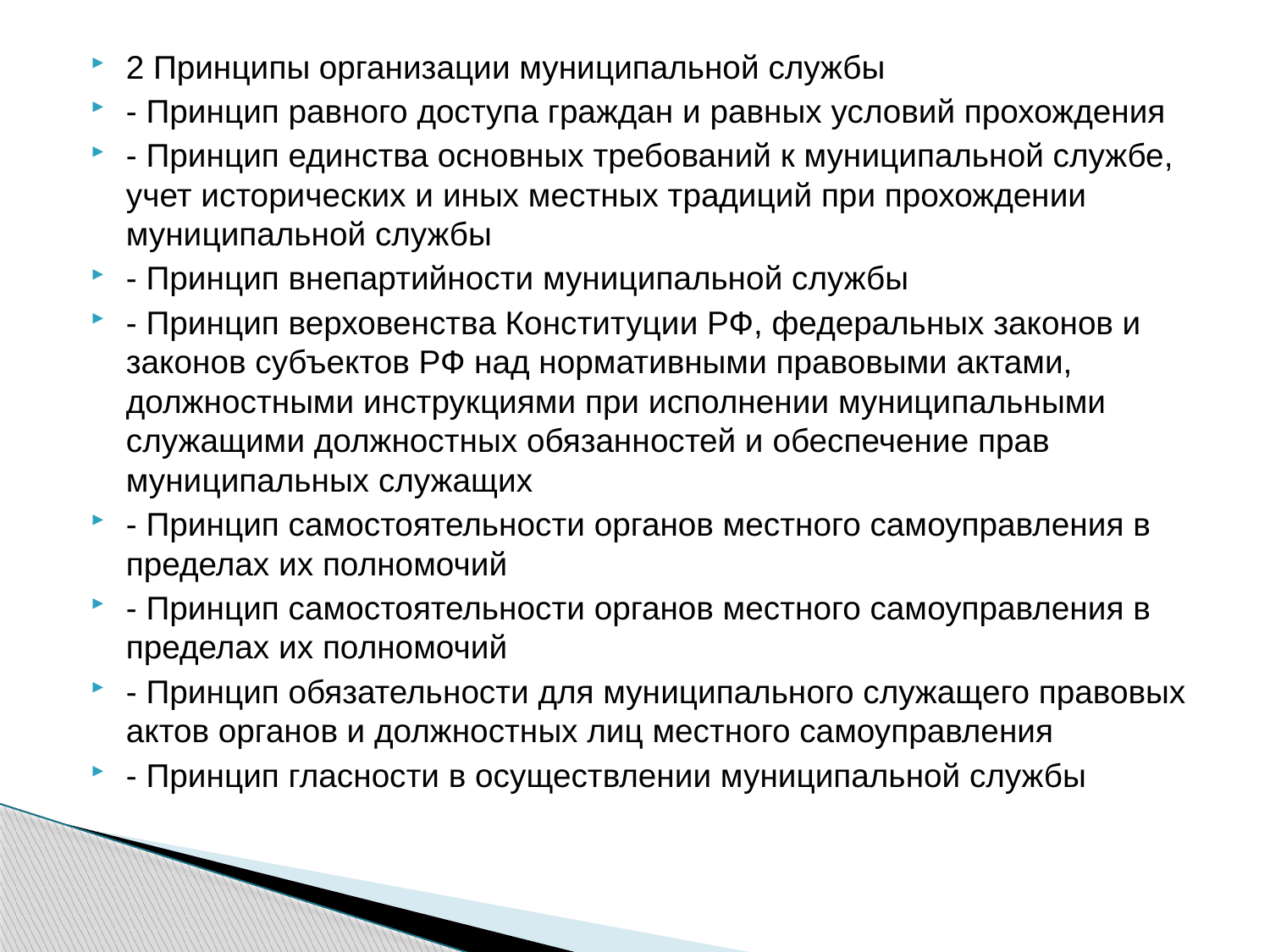

2 Принципы организации муниципальной службы
- Принцип равного доступа граждан и равных условий прохождения
- Принцип единства основных требований к муниципальной службе, учет исторических и иных местных традиций при прохождении муниципальной службы
- Принцип внепартийности муниципальной службы
- Принцип верховенства Конституции РФ, федеральных законов и законов субъектов РФ над нормативными правовыми актами, должностными инструкциями при исполнении муниципальными служащими должностных обязанностей и обеспечение прав муниципальных служащих
- Принцип самостоятельности органов местного самоуправления в пределах их полномочий
- Принцип самостоятельности органов местного самоуправления в пределах их полномочий
- Принцип обязательности для муниципального служащего правовых актов органов и должностных лиц местного самоуправления
- Принцип гласности в осуществлении муниципальной службы